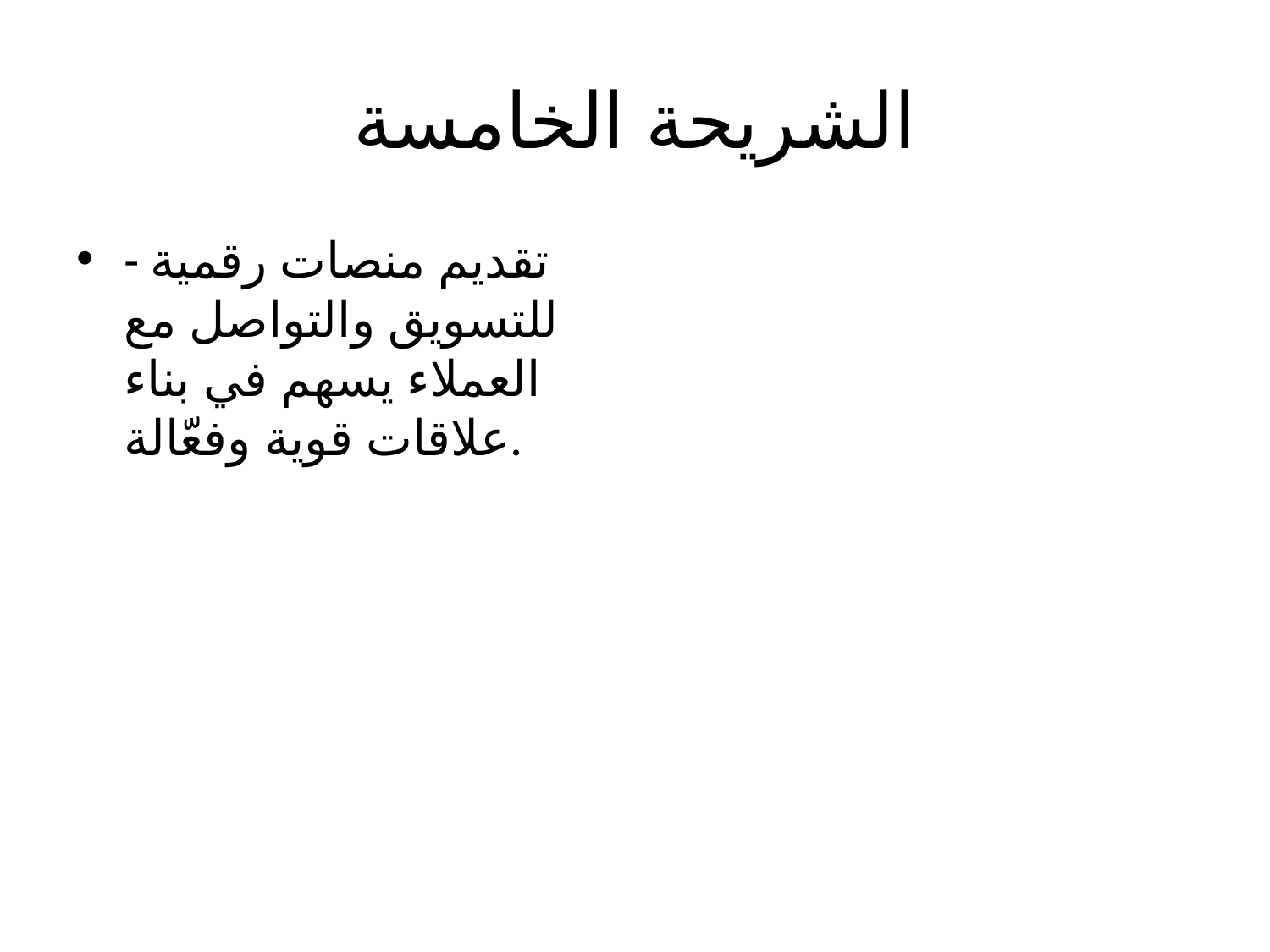

# الشريحة الخامسة
- تقديم منصات رقمية للتسويق والتواصل مع العملاء يسهم في بناء علاقات قوية وفعّالة.